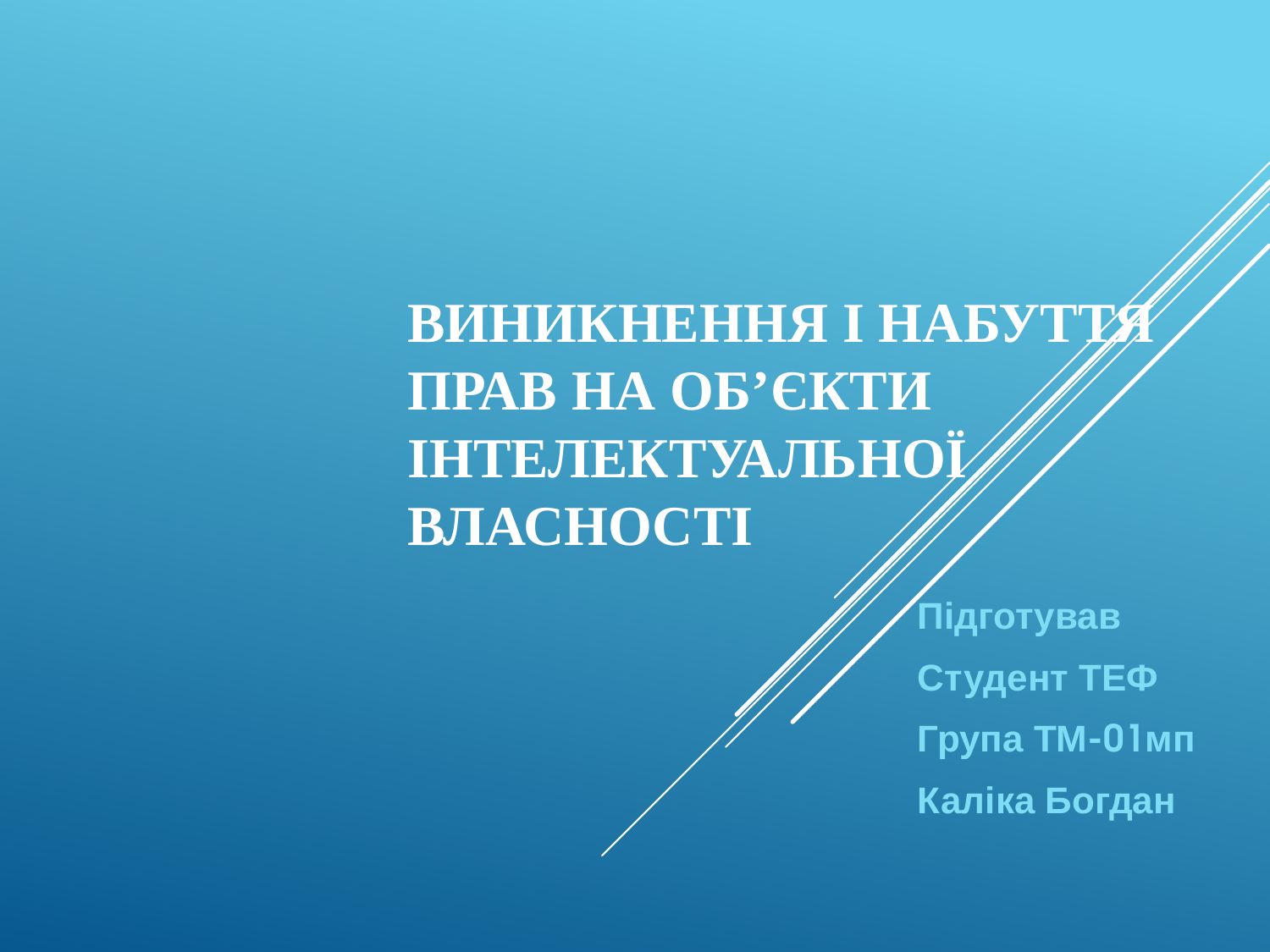

# Виникнення і набуття прав на об’єкти інтелектуальної власності
Підготував
Студент ТЕФ
Група ТМ-01мп
Каліка Богдан